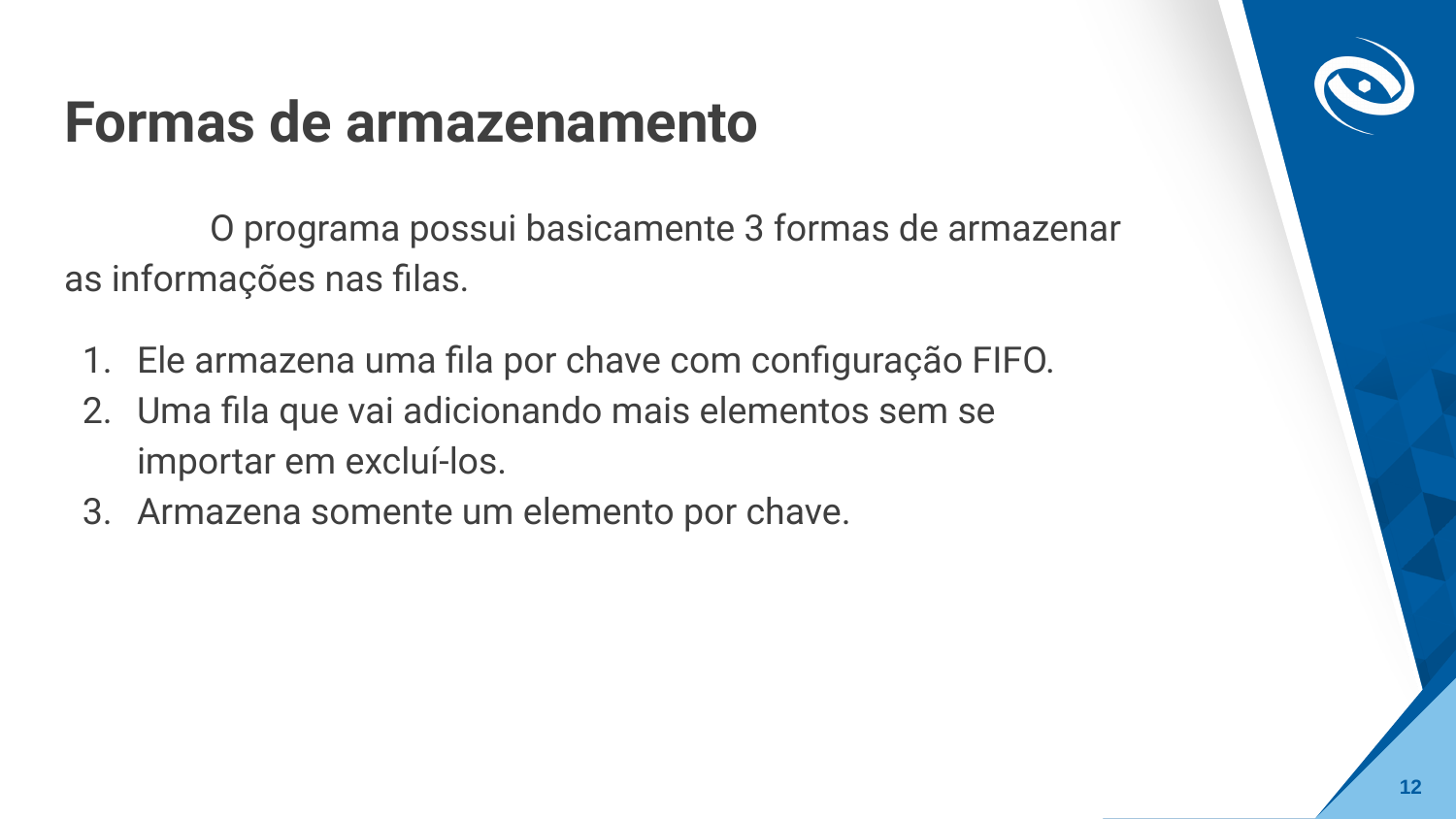

# Formas de armazenamento
	O programa possui basicamente 3 formas de armazenar as informações nas filas.
Ele armazena uma fila por chave com configuração FIFO.
Uma fila que vai adicionando mais elementos sem se importar em excluí-los.
Armazena somente um elemento por chave.
12